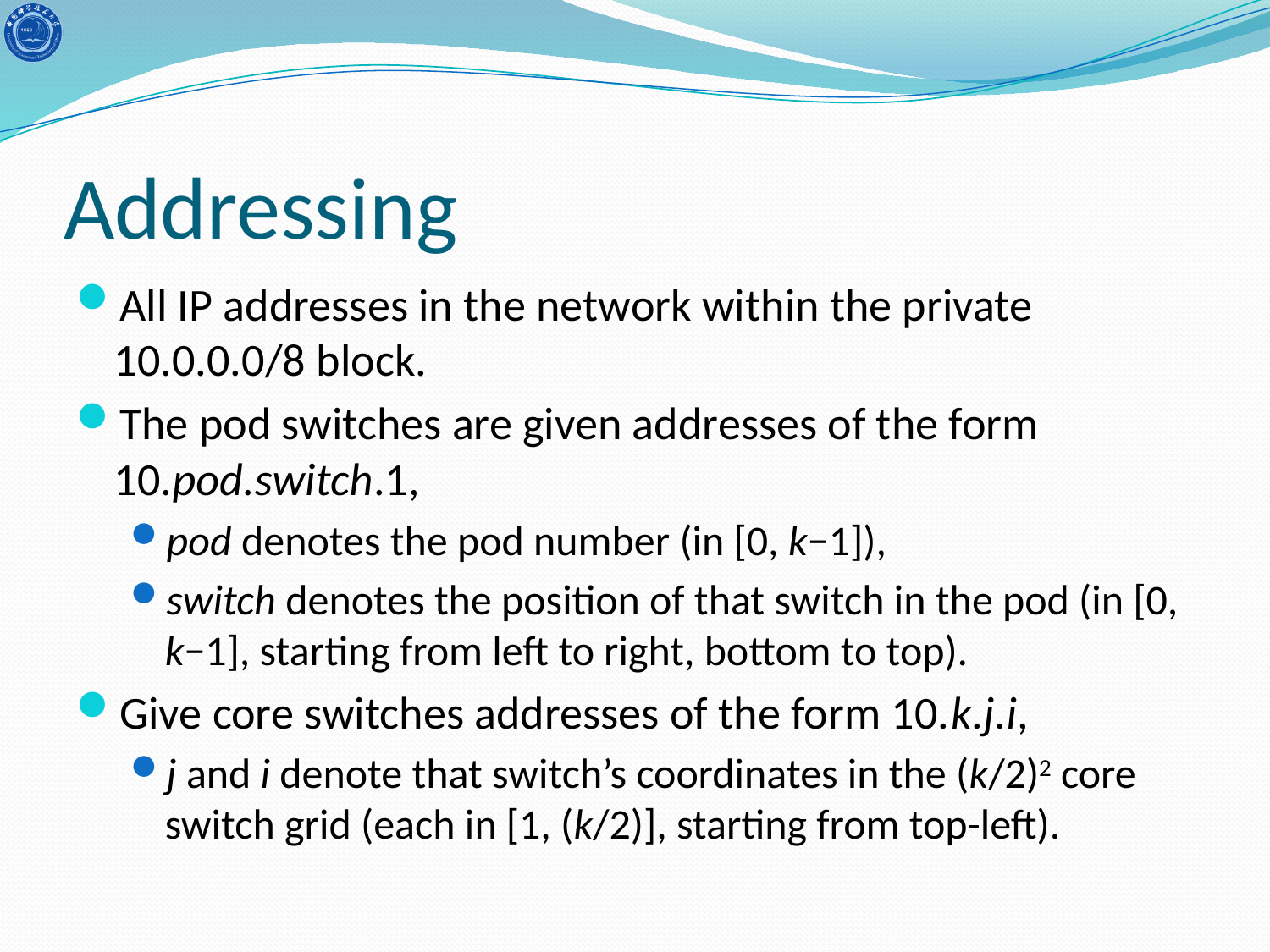

# Addressing
All IP addresses in the network within the private 10.0.0.0/8 block.
The pod switches are given addresses of the form 10.pod.switch.1,
pod denotes the pod number (in [0, k−1]),
switch denotes the position of that switch in the pod (in [0, k−1], starting from left to right, bottom to top).
Give core switches addresses of the form 10.k.j.i,
j and i denote that switch’s coordinates in the (k/2)2 core switch grid (each in [1, (k/2)], starting from top-left).